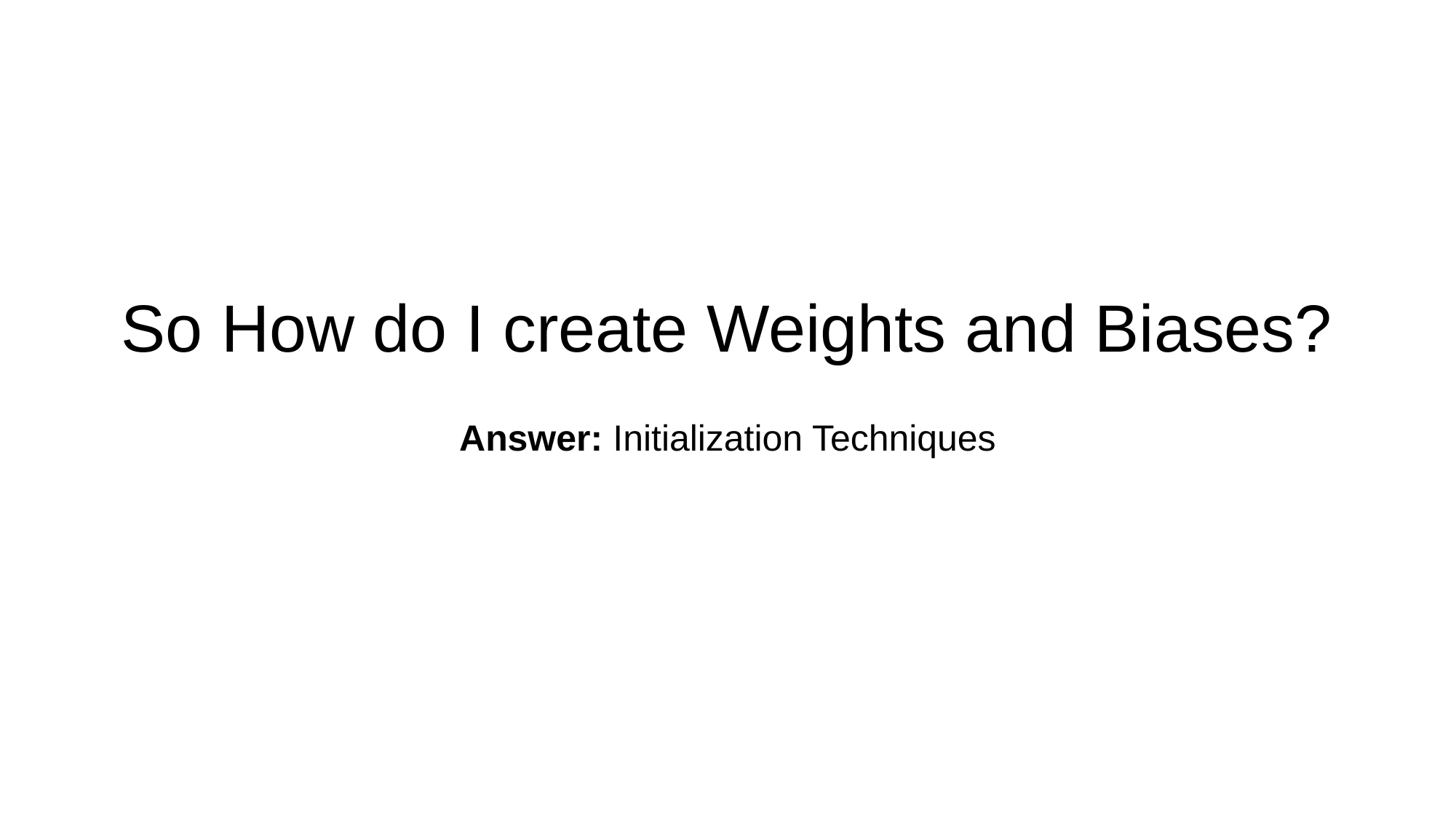

# So How do I create Weights and Biases?
Answer: Initialization Techniques